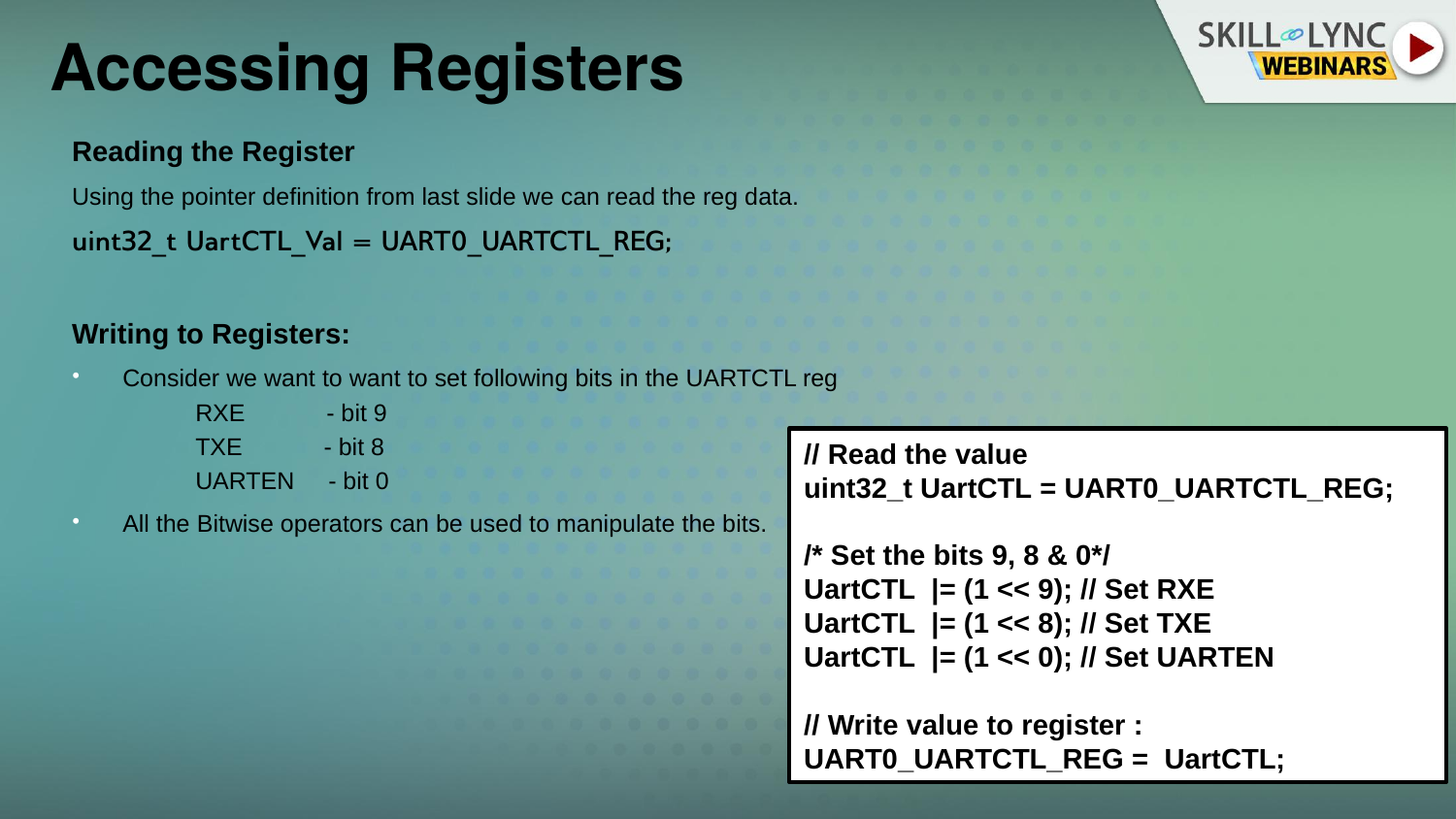

# Accessing Registers
Reading the Register
Using the pointer definition from last slide we can read the reg data.
uint32_t UartCTL_Val = UART0_UARTCTL_REG;

Writing to Registers:
Consider we want to want to set following bits in the UARTCTL reg
RXE            - bit 9
TXE            - bit 8
UARTEN     - bit 0
All the Bitwise operators can be used to manipulate the bits.

// Read the value
uint32_t UartCTL = UART0_UARTCTL_REG;

/* Set the bits 9, 8 & 0*/
UartCTL  |= (1 << 9); // Set RXE
UartCTL  |= (1 << 8); // Set TXE
UartCTL  |= (1 << 0); // Set UARTEN

// Write value to register :
UART0_UARTCTL_REG =  UartCTL;